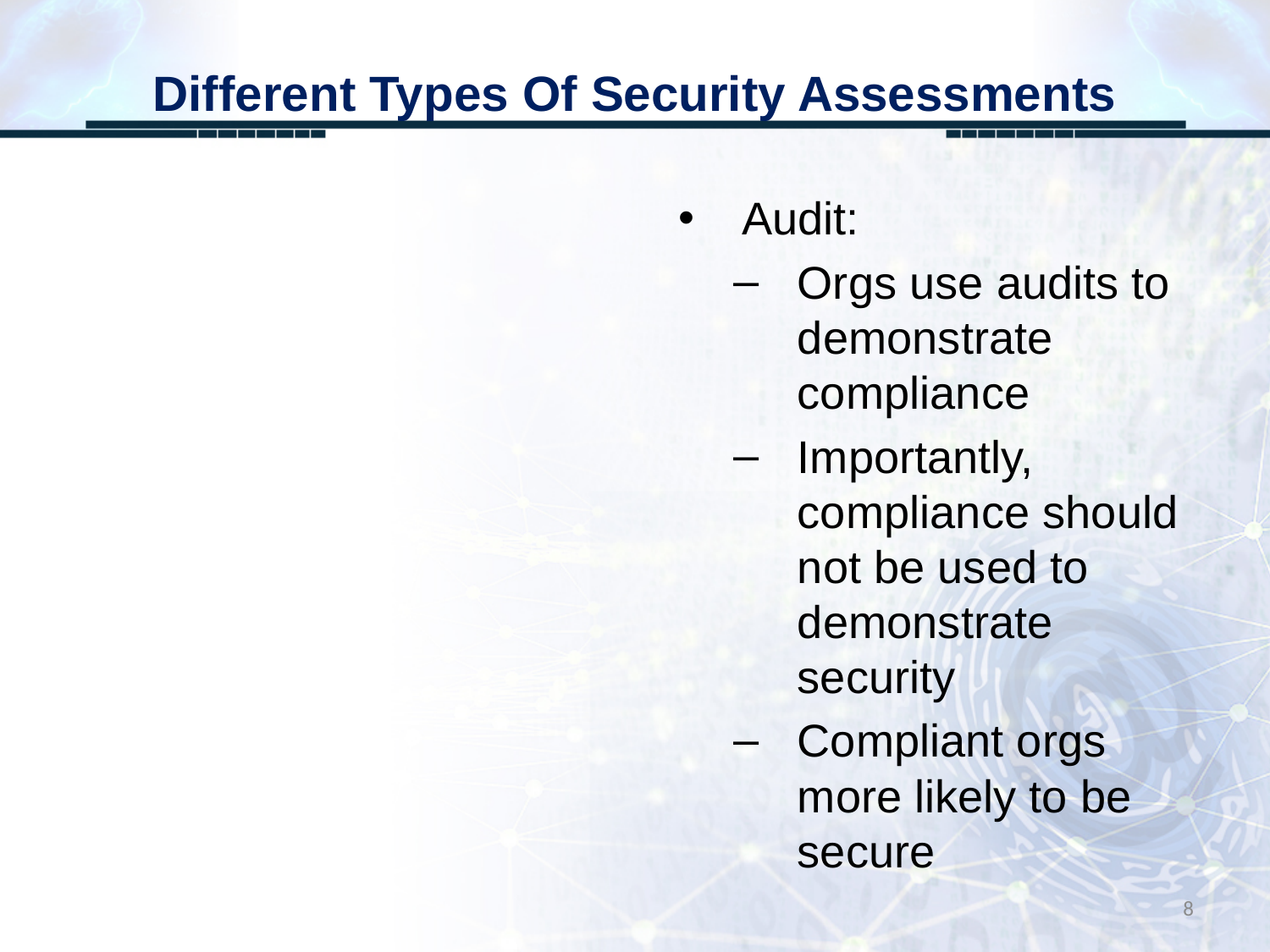

# Different Types Of Security Assessments
Audit:
Orgs use audits to demonstrate compliance
Importantly, compliance should not be used to demonstrate security
Compliant orgs more likely to be secure
8